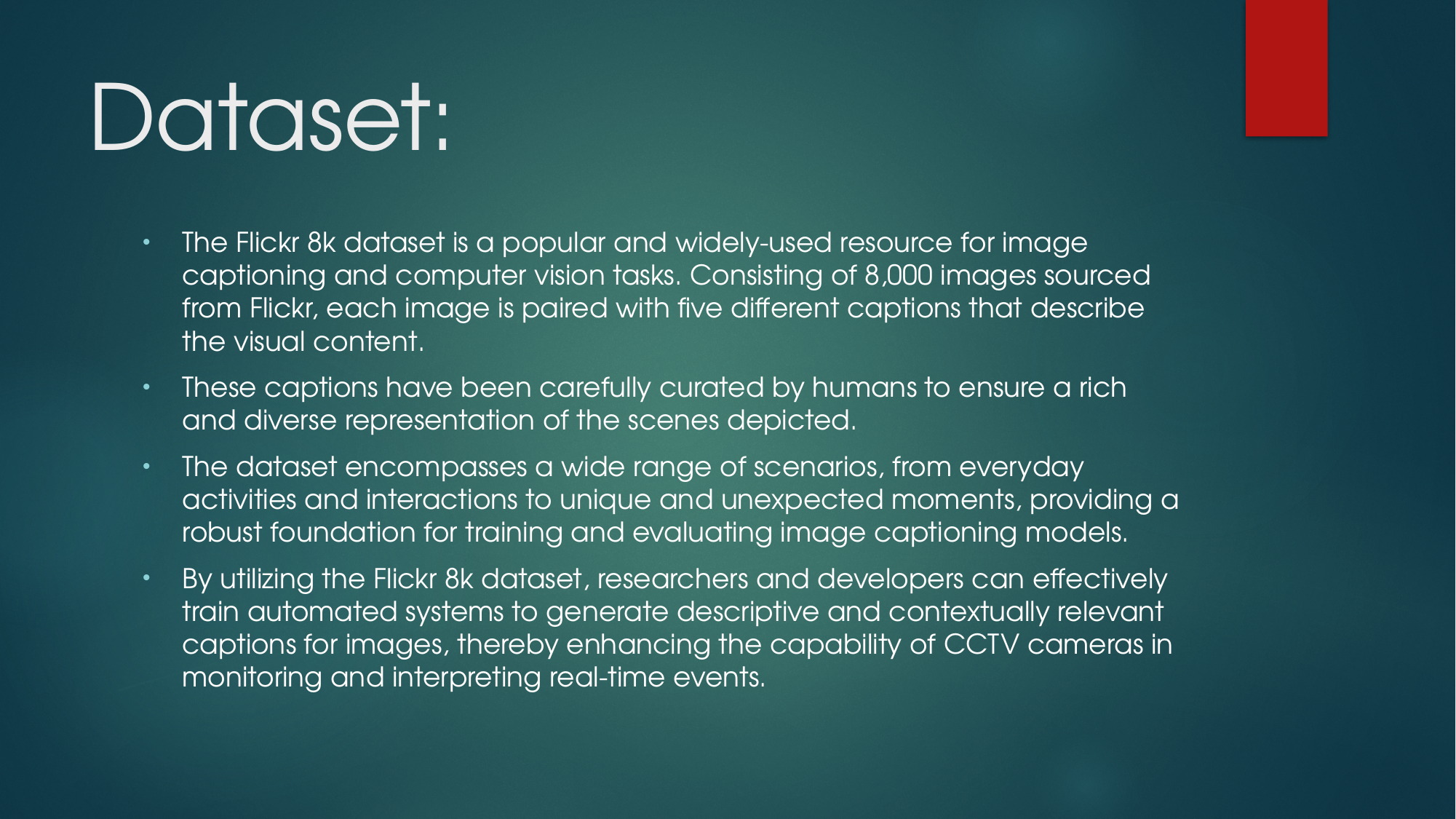

# Dataset:
The Flickr 8k dataset is a popular and widely-used resource for image captioning and computer vision tasks. Consisting of 8,000 images sourced from Flickr, each image is paired with five different captions that describe the visual content.
These captions have been carefully curated by humans to ensure a rich and diverse representation of the scenes depicted.
The dataset encompasses a wide range of scenarios, from everyday activities and interactions to unique and unexpected moments, providing a robust foundation for training and evaluating image captioning models.
By utilizing the Flickr 8k dataset, researchers and developers can effectively train automated systems to generate descriptive and contextually relevant captions for images, thereby enhancing the capability of CCTV cameras in monitoring and interpreting real-time events.